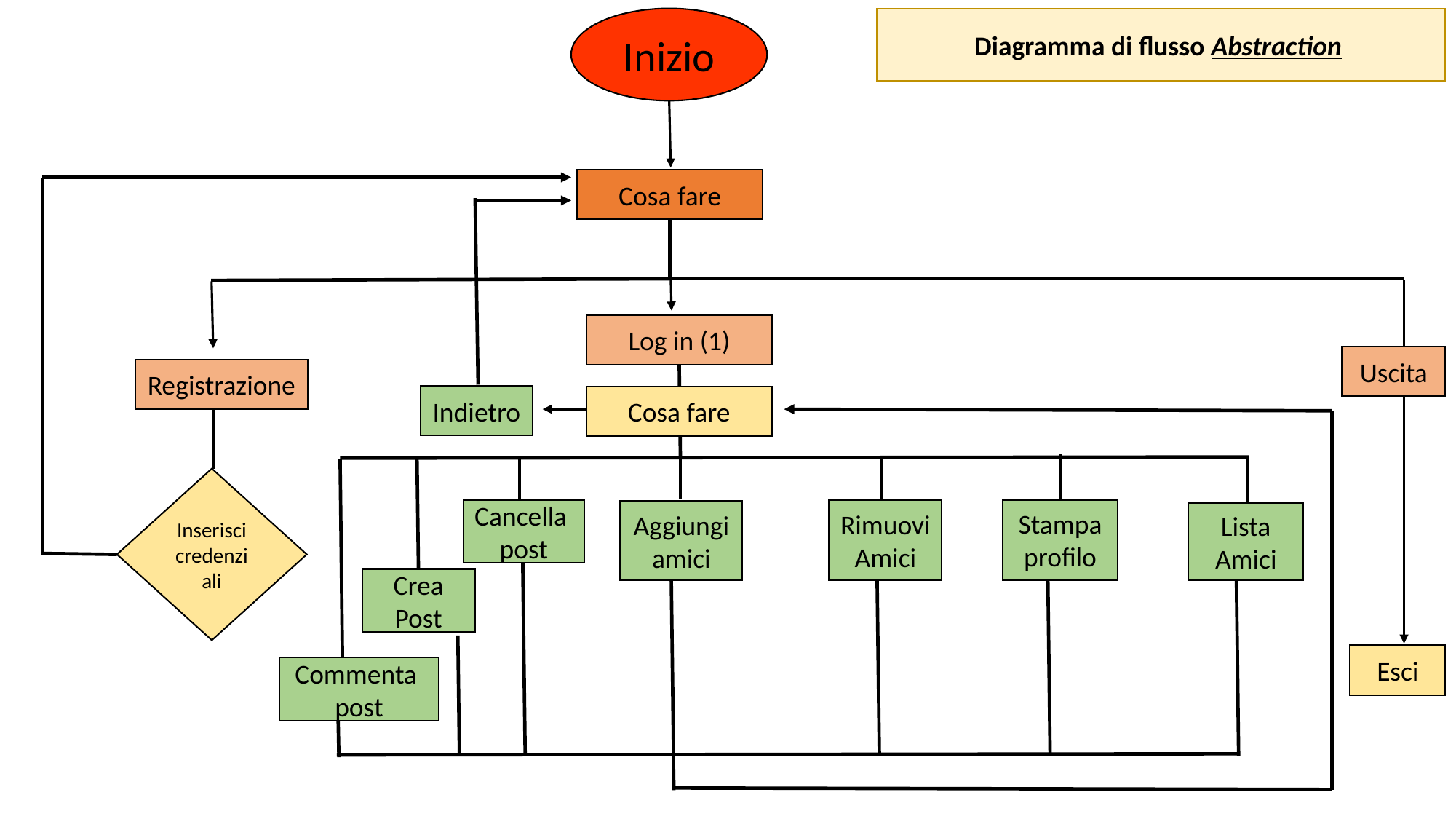

Inizio
Diagramma di flusso Abstraction
Cosa fare
Log in (1)
Uscita
Registrazione
Indietro
Cosa fare
Inserisci credenziali
Cancella
post
Stampa
profilo
Rimuovi
Amici
Aggiungi
amici
Lista
Amici
Crea Post
Esci
Commenta
post